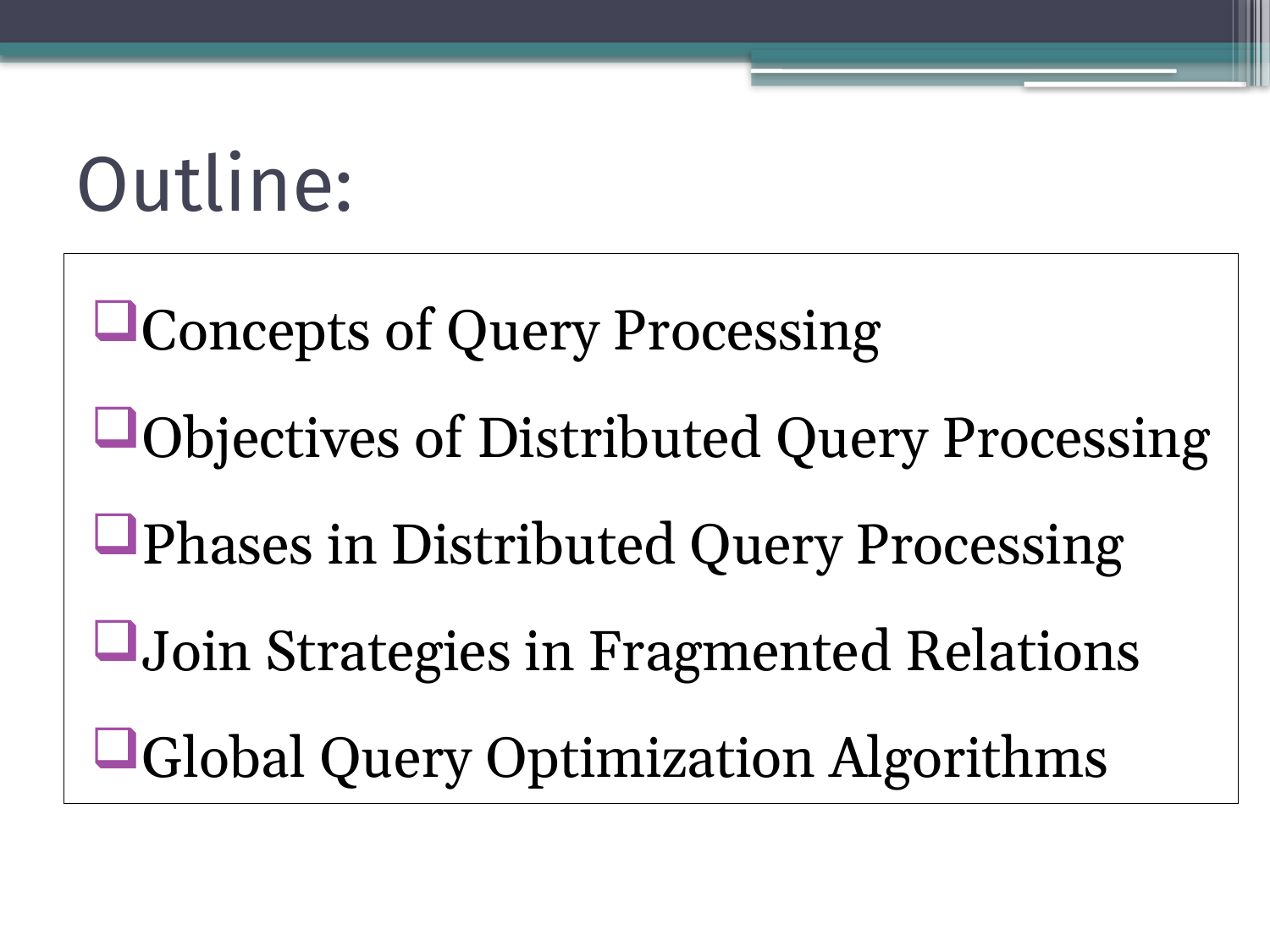

# Outline:
Concepts of Query Processing
Objectives of Distributed Query Processing
Phases in Distributed Query Processing
Join Strategies in Fragmented Relations
Global Query Optimization Algorithms